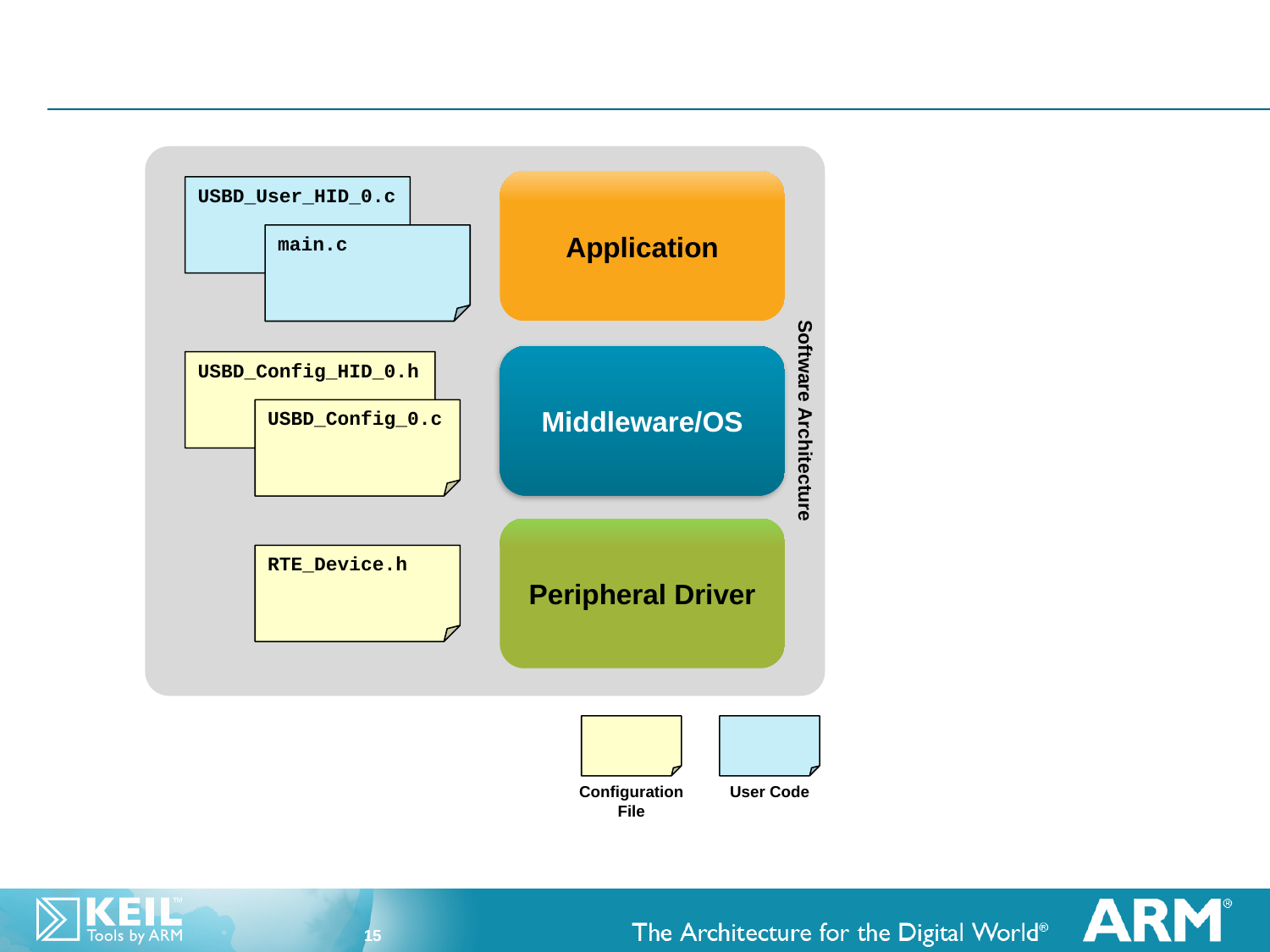

Software Architecture
Application
USBD_User_HID_0.c
main.c
Middleware/OS
USBD_Config_HID_0.h
USBD_Config_0.c
Peripheral Driver
RTE_Device.h

User Code
Configuration
File